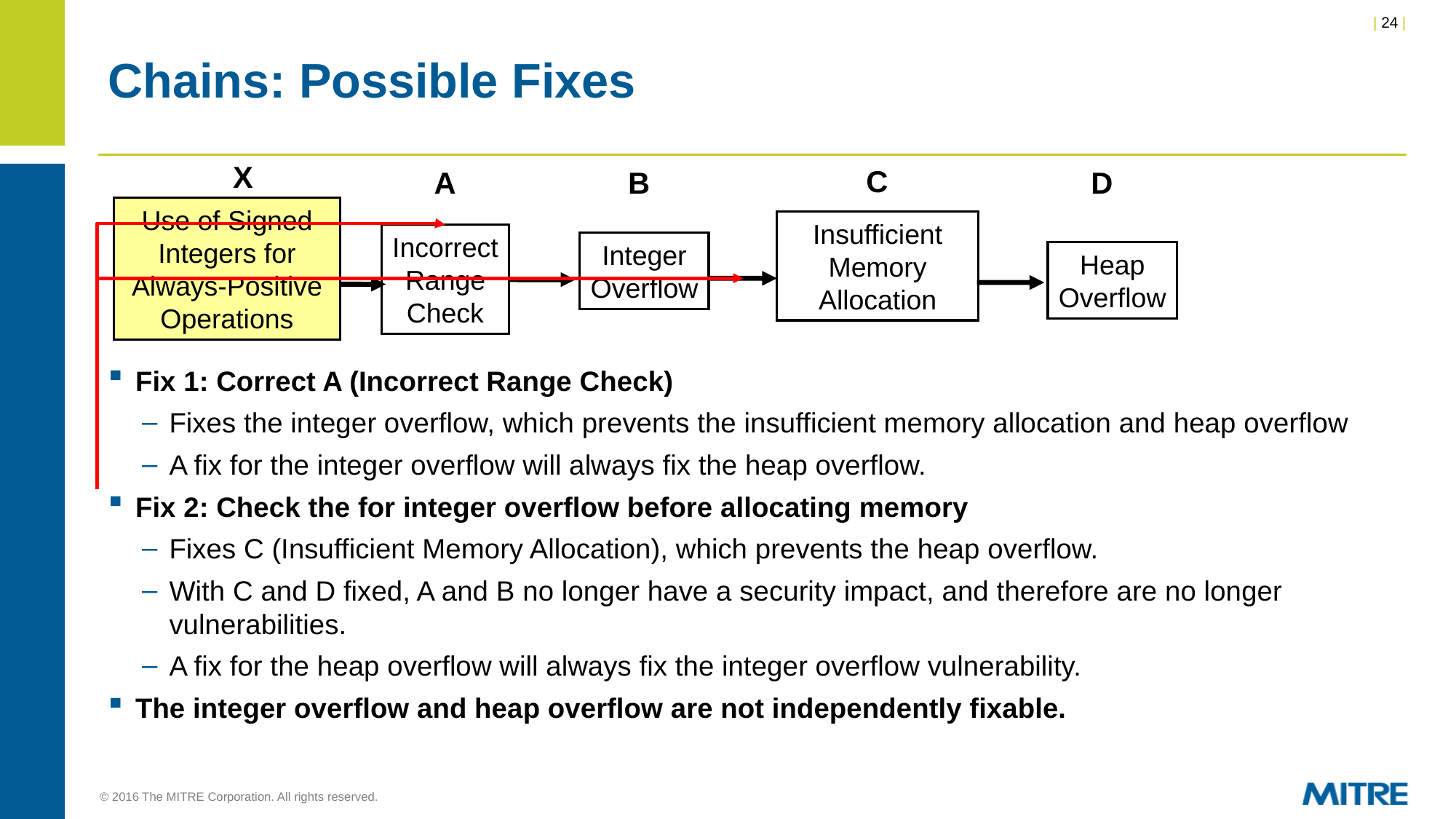

# Chains: Possible Fixes
X
C
A
D
B
Use of Signed Integers for Always-Positive Operations
Insufficient Memory Allocation
Incorrect
Range
Check
Integer
Overflow
Heap
Overflow

Fix 1: Correct A (Incorrect Range Check)
Fixes the integer overflow, which prevents the insufficient memory allocation and heap overflow
A fix for the integer overflow will always fix the heap overflow.
Fix 2: Check the for integer overflow before allocating memory
Fixes C (Insufficient Memory Allocation), which prevents the heap overflow.
With C and D fixed, A and B no longer have a security impact, and therefore are no longer vulnerabilities.
A fix for the heap overflow will always fix the integer overflow vulnerability.
The integer overflow and heap overflow are not independently fixable.